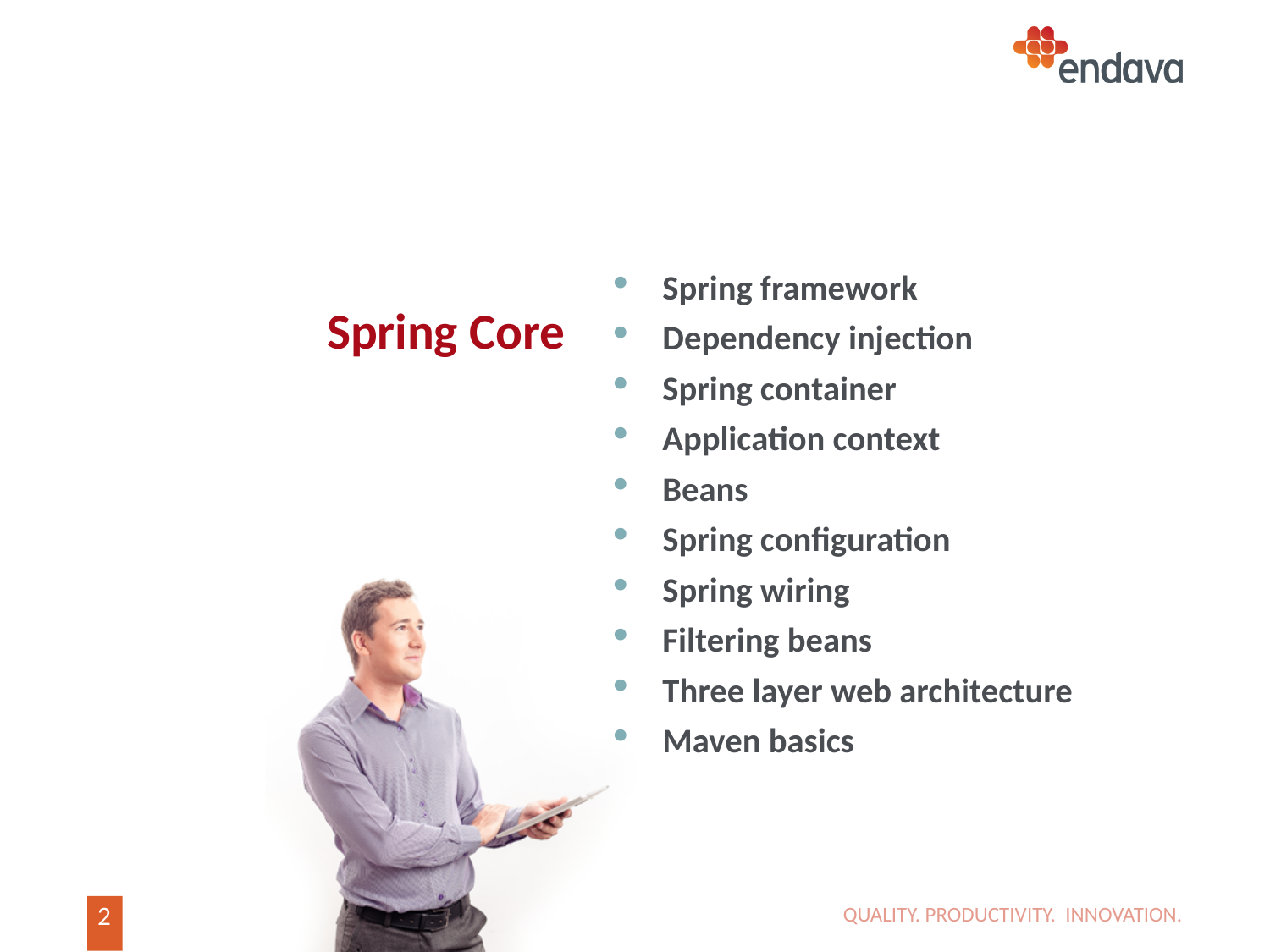

Spring framework
Dependency injection
Spring container
Application context
Beans
Spring configuration
Spring wiring
Filtering beans
Three layer web architecture
Maven basics
# Spring Core
QUALITY. PRODUCTIVITY.  INNOVATION.